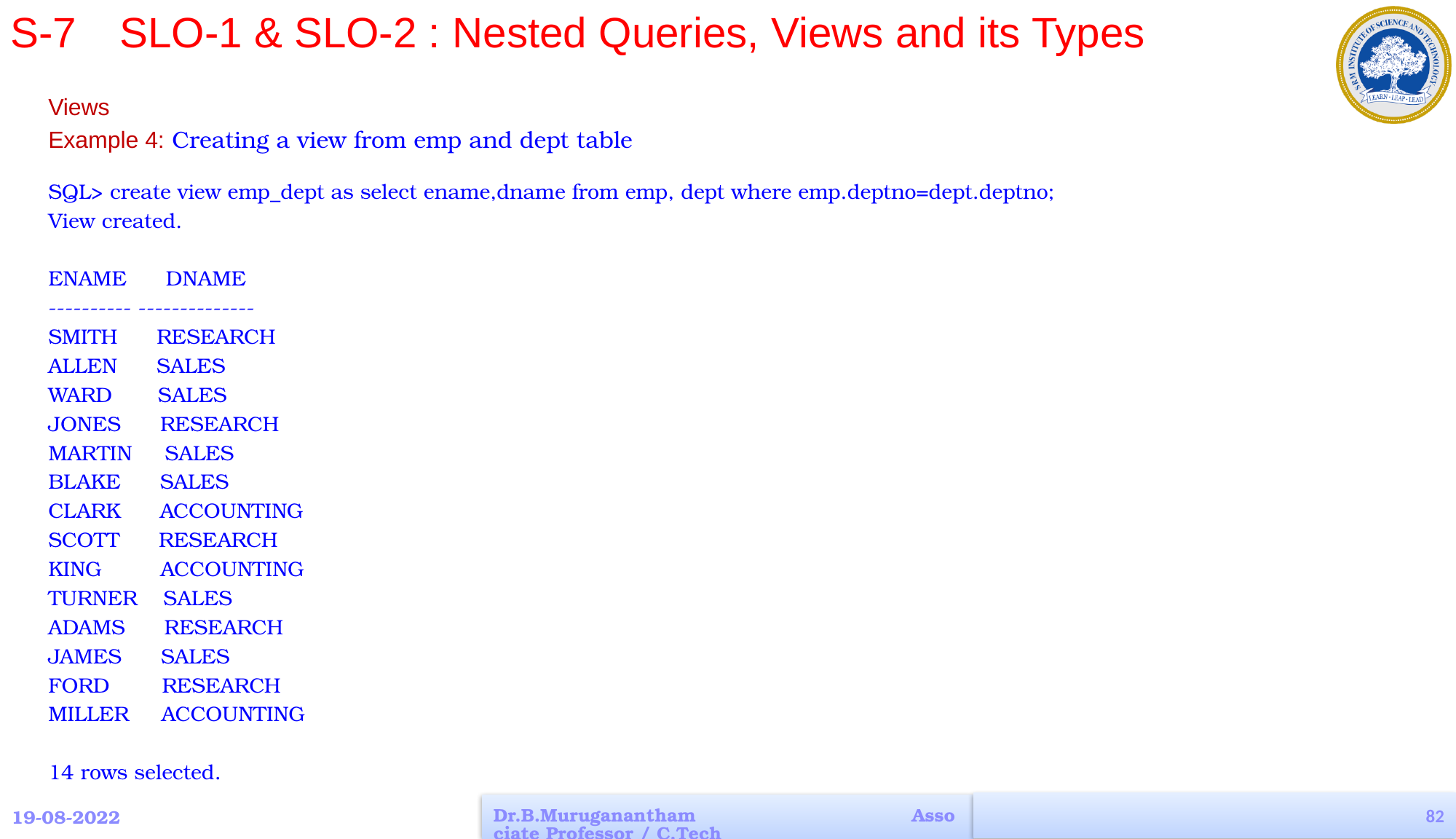

S-7	SLO-1 & SLO-2 : Nested Queries, Views and its Types
Views
Example 4: Creating a view from emp and dept table

SQL> create view emp_dept as select ename,dname from emp, dept where emp.deptno=dept.deptno;
View created.

ENAME      DNAME
---------- --------------
SMITH      RESEARCH
ALLEN      SALES
WARD       SALES
JONES      RESEARCH
MARTIN     SALES
BLAKE      SALES
CLARK      ACCOUNTING
SCOTT      RESEARCH
KING         ACCOUNTING
TURNER    SALES
ADAMS      RESEARCH
JAMES      SALES
FORD        RESEARCH
MILLER     ACCOUNTING

14 rows selected.

82
19-08-2022
Dr.B.Muruganantham                                   Associate Professor / C.Tech